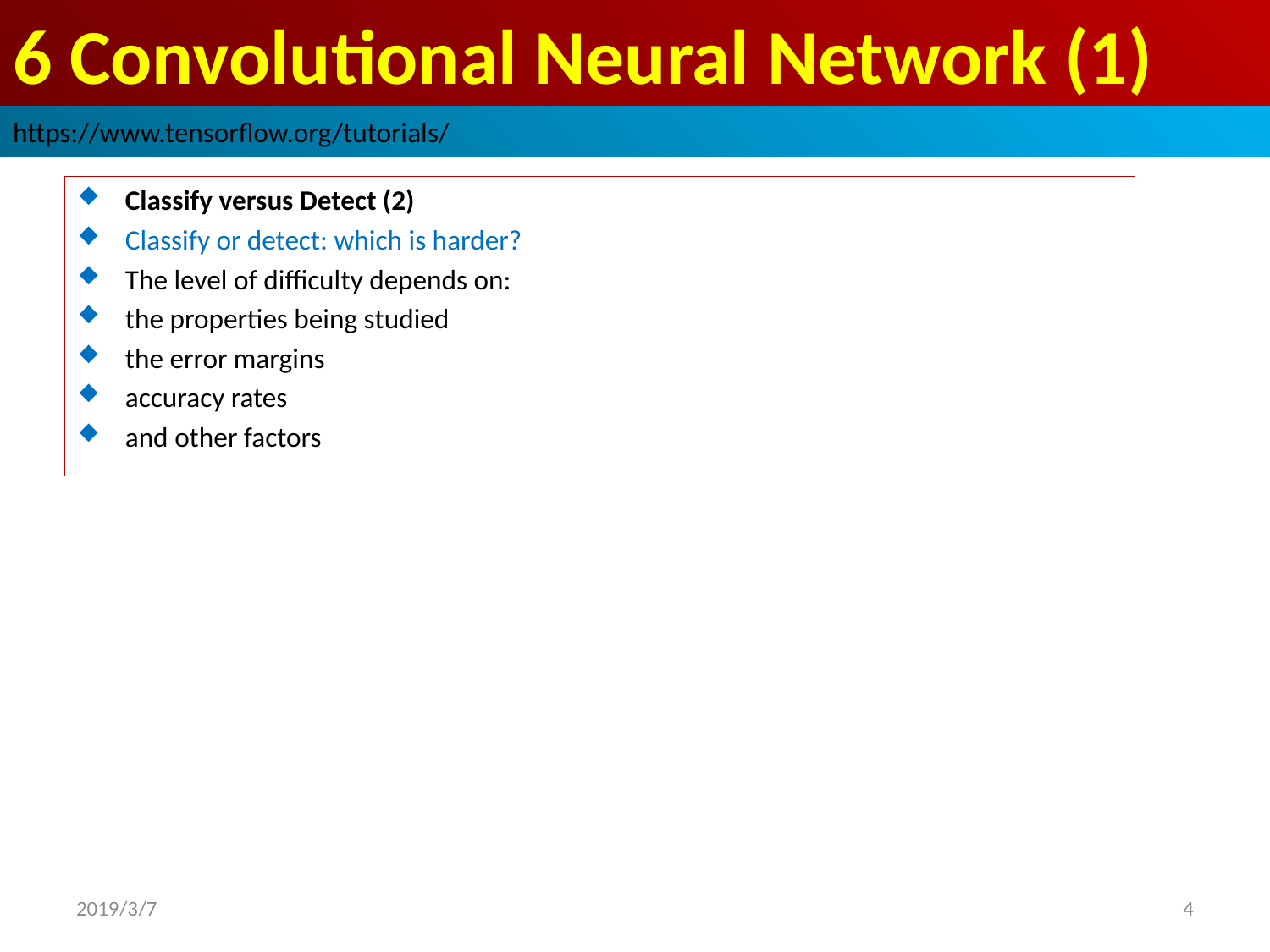

# 6 Convolutional Neural Network (1)
https://www.tensorflow.org/tutorials/
Classify versus Detect (2)
Classify or detect: which is harder?
The level of difficulty depends on:
the properties being studied
the error margins
accuracy rates
and other factors
2019/3/7
4